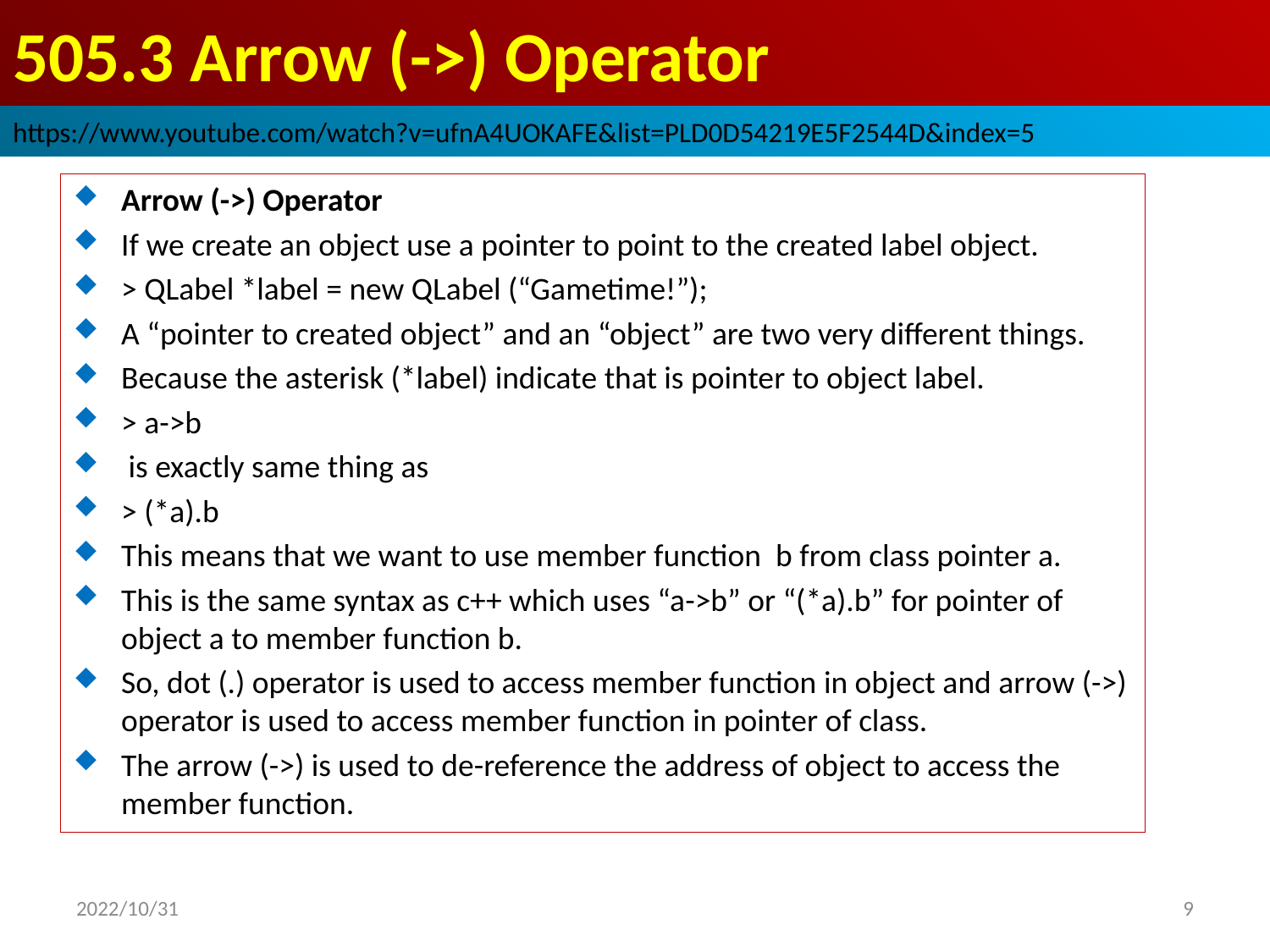

# 505.3 Arrow (->) Operator
https://www.youtube.com/watch?v=ufnA4UOKAFE&list=PLD0D54219E5F2544D&index=5
Arrow (->) Operator
If we create an object use a pointer to point to the created label object.
> QLabel *label = new QLabel (“Gametime!”);
A “pointer to created object” and an “object” are two very different things.
Because the asterisk (*label) indicate that is pointer to object label.
> a->b
 is exactly same thing as
> (*a).b
This means that we want to use member function  b from class pointer a.
This is the same syntax as c++ which uses “a->b” or “(*a).b” for pointer of object a to member function b.
So, dot (.) operator is used to access member function in object and arrow (->) operator is used to access member function in pointer of class.
The arrow (->) is used to de-reference the address of object to access the member function.
2022/10/31
9